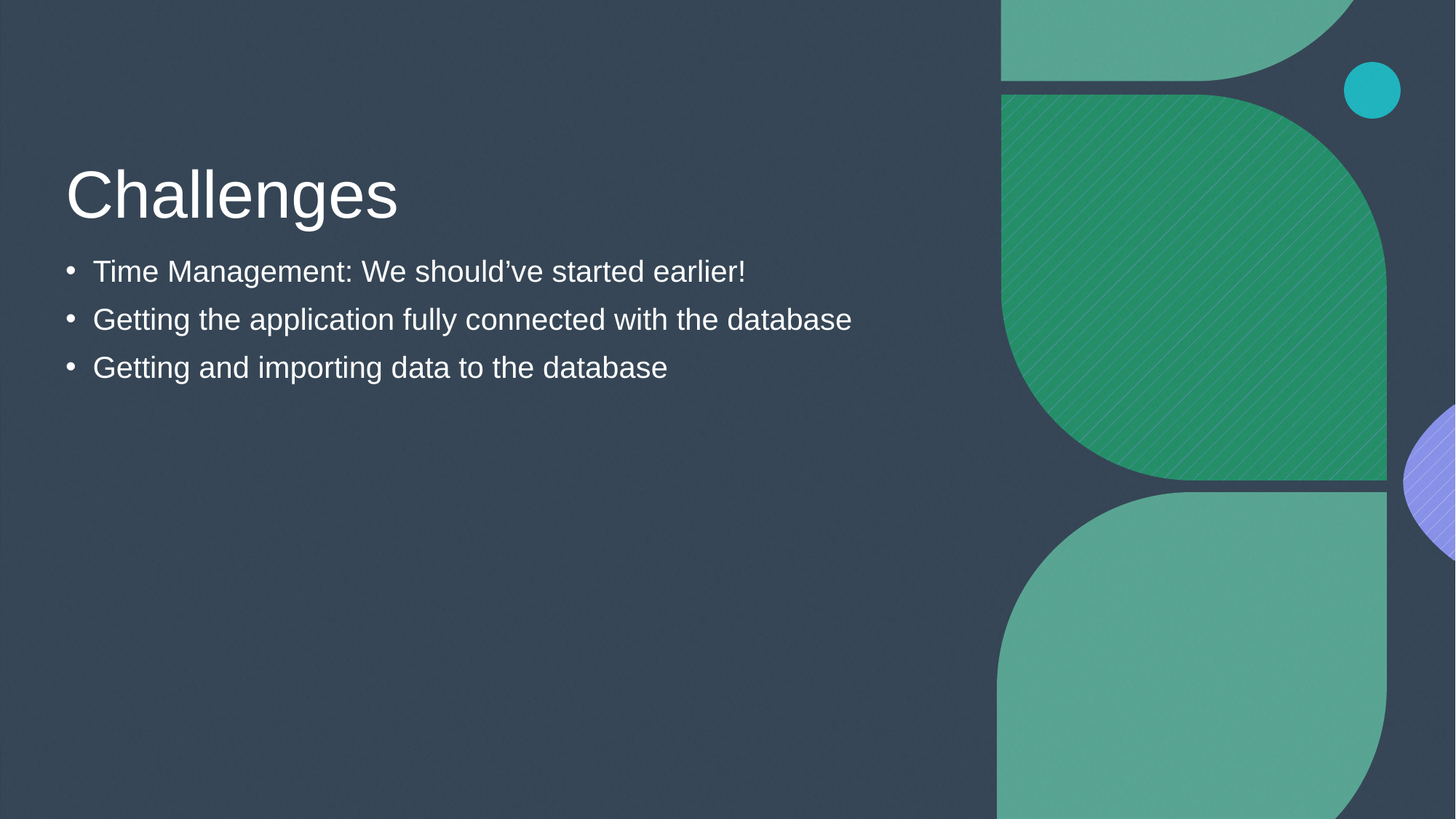

# Challenges
Time Management: We should’ve started earlier!
Getting the application fully connected with the database
Getting and importing data to the database